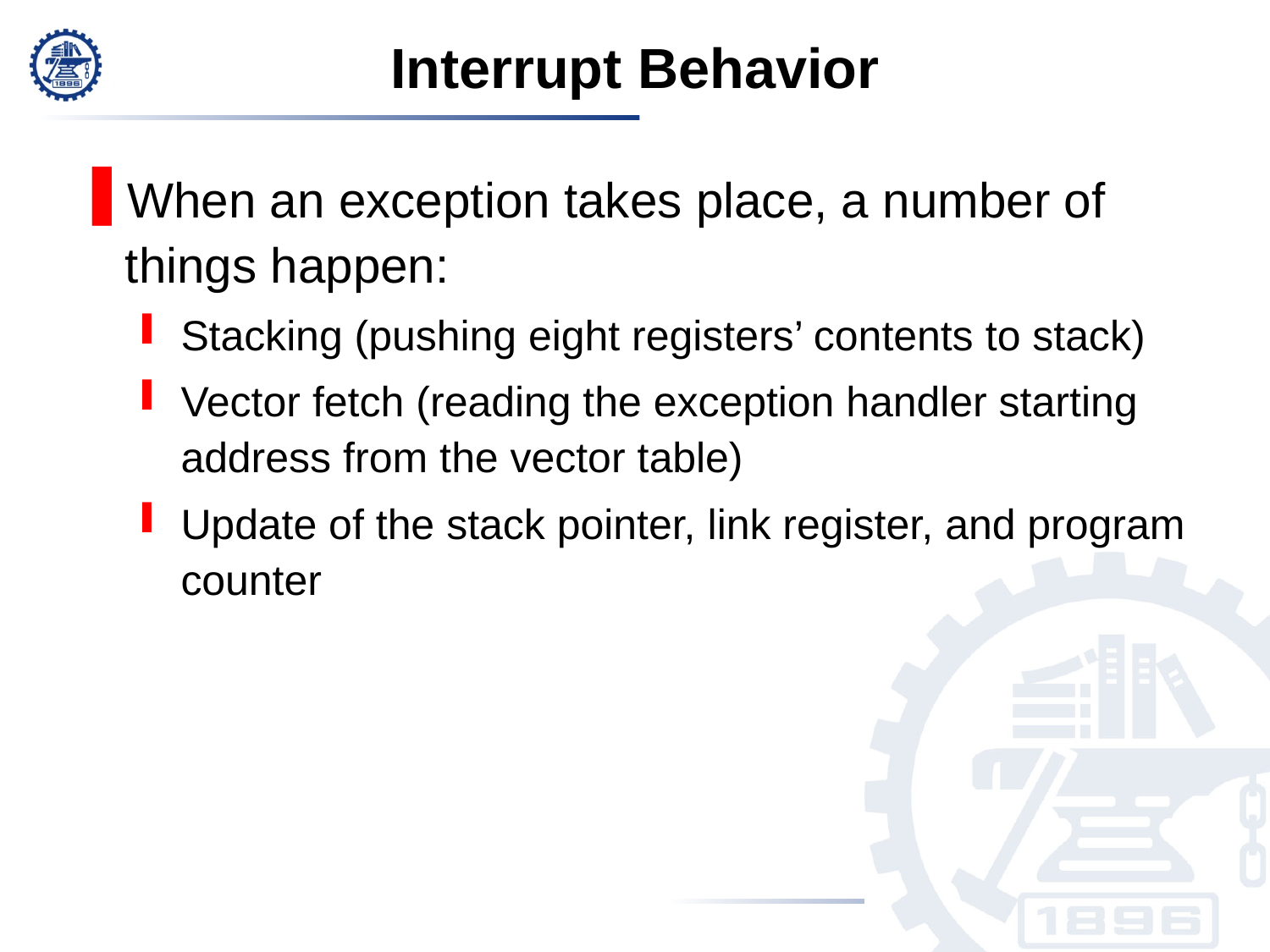

# Interrupt Behavior
When an exception takes place, a number of things happen:
Stacking (pushing eight registers’ contents to stack)
Vector fetch (reading the exception handler starting address from the vector table)
Update of the stack pointer, link register, and program counter